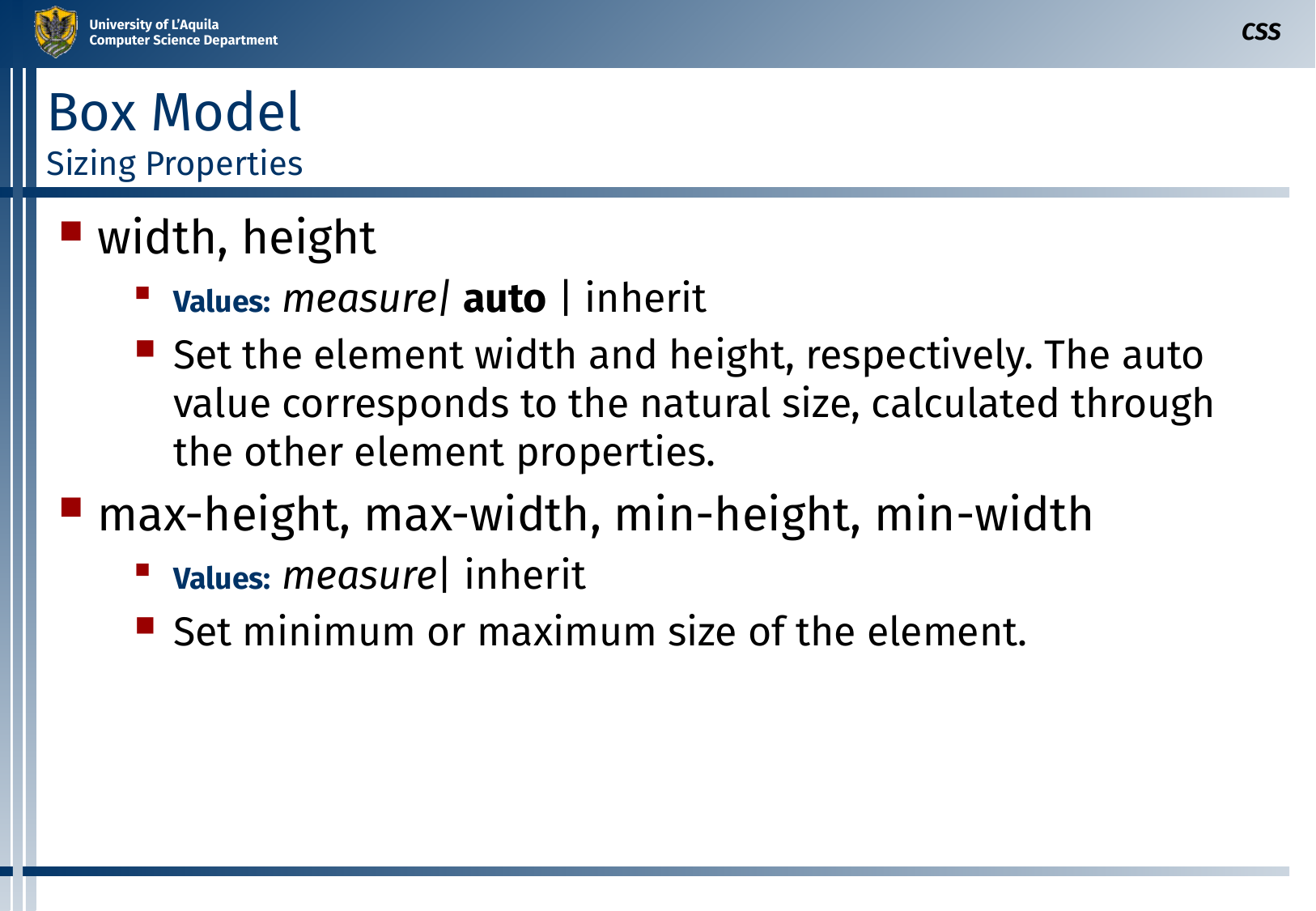

CSS
# Box Model Sizing Properties
width, height
Values: measure| auto | inherit
Set the element width and height, respectively. The auto value corresponds to the natural size, calculated through the other element properties.
max-height, max-width, min-height, min-width
Values: measure| inherit
Set minimum or maximum size of the element.